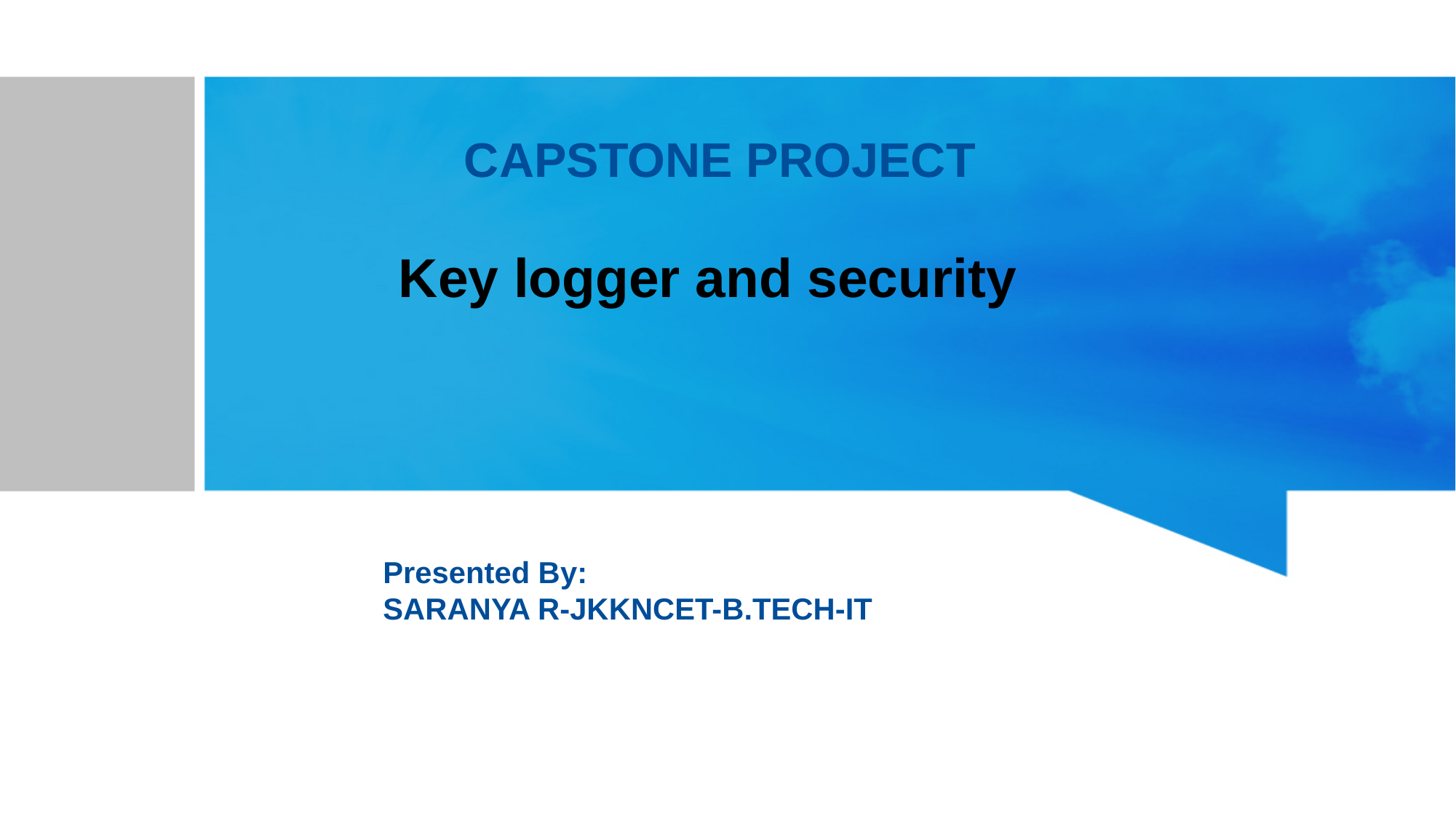

CAPSTONE PROJECT
# Key logger and security
Presented By:
SARANYA R-JKKNCET-B.TECH-IT